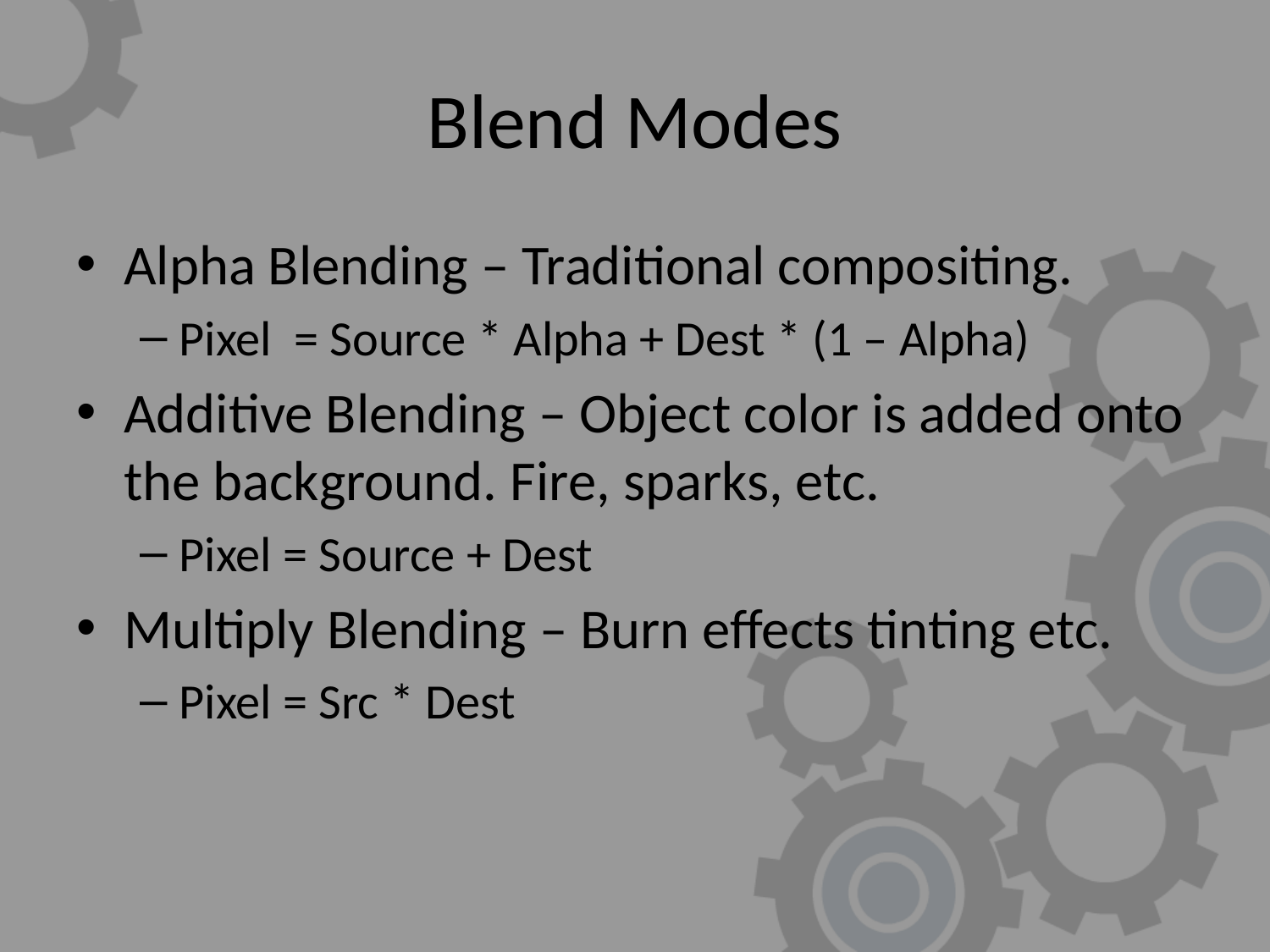

# Blend Modes
Alpha Blending – Traditional compositing.
Pixel  = Source * Alpha + Dest * (1 – Alpha)
Additive Blending – Object color is added onto the background. Fire, sparks, etc.
Pixel = Source + Dest
Multiply Blending – Burn effects tinting etc.
Pixel = Src * Dest